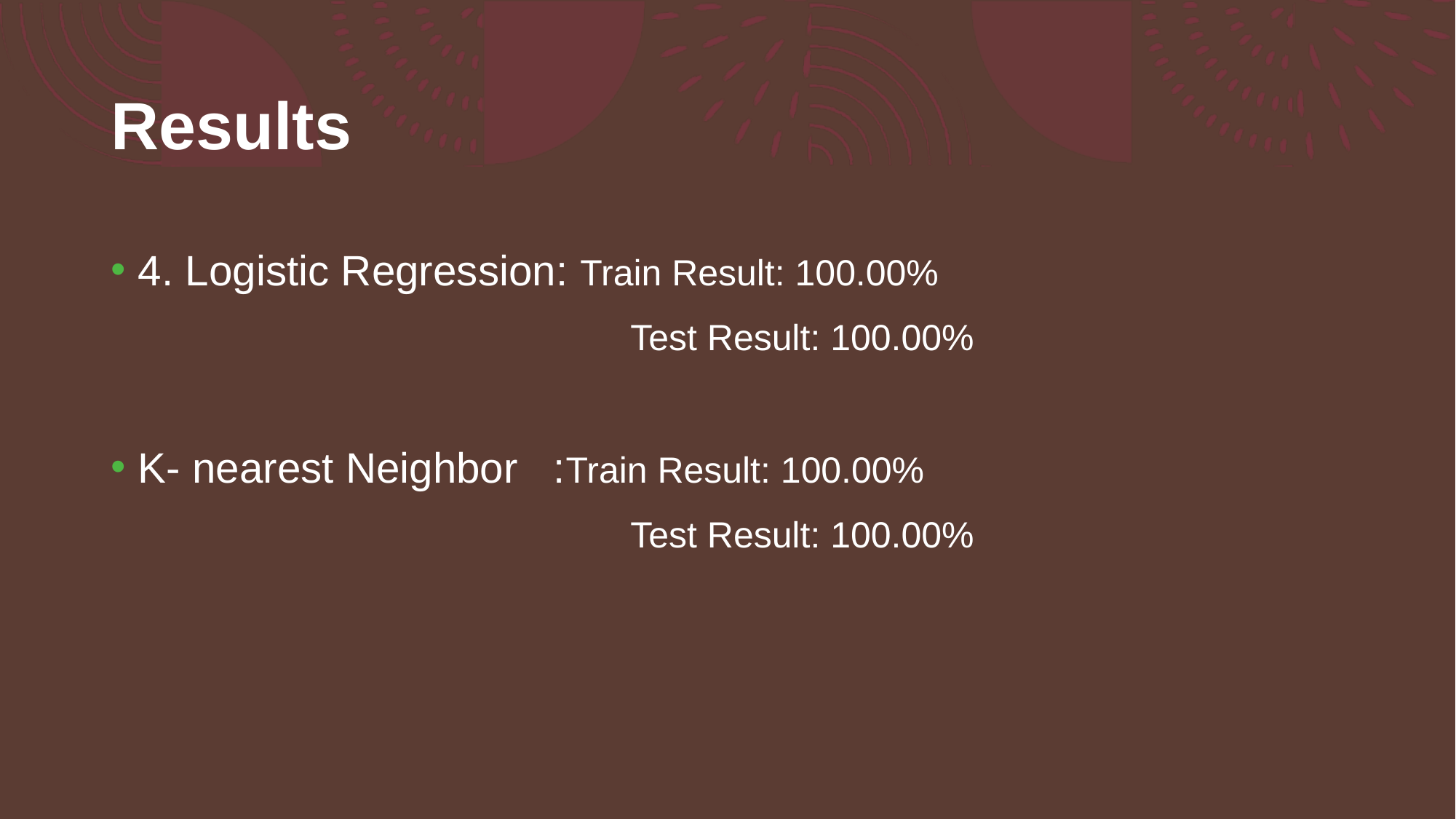

# Results
4. Logistic Regression: Train Result: 100.00%
                                                   Test Result: 100.00%

K- nearest Neighbor   :Train Result: 100.00%
                                                   Test Result: 100.00%